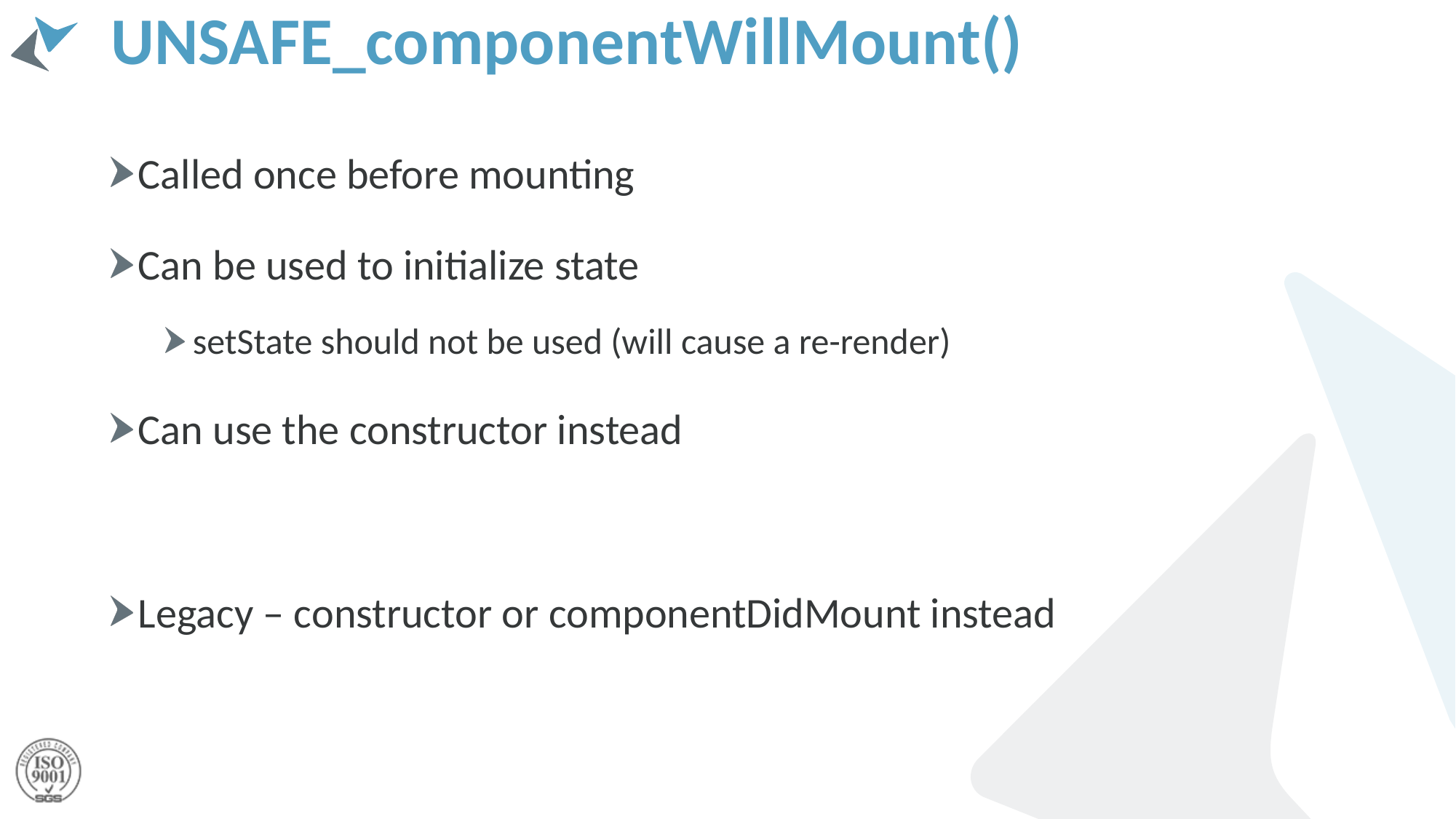

# UNSAFE_componentWillMount()
Called once before mounting
Can be used to initialize state
setState should not be used (will cause a re-render)
Can use the constructor instead

Legacy – constructor or componentDidMount instead